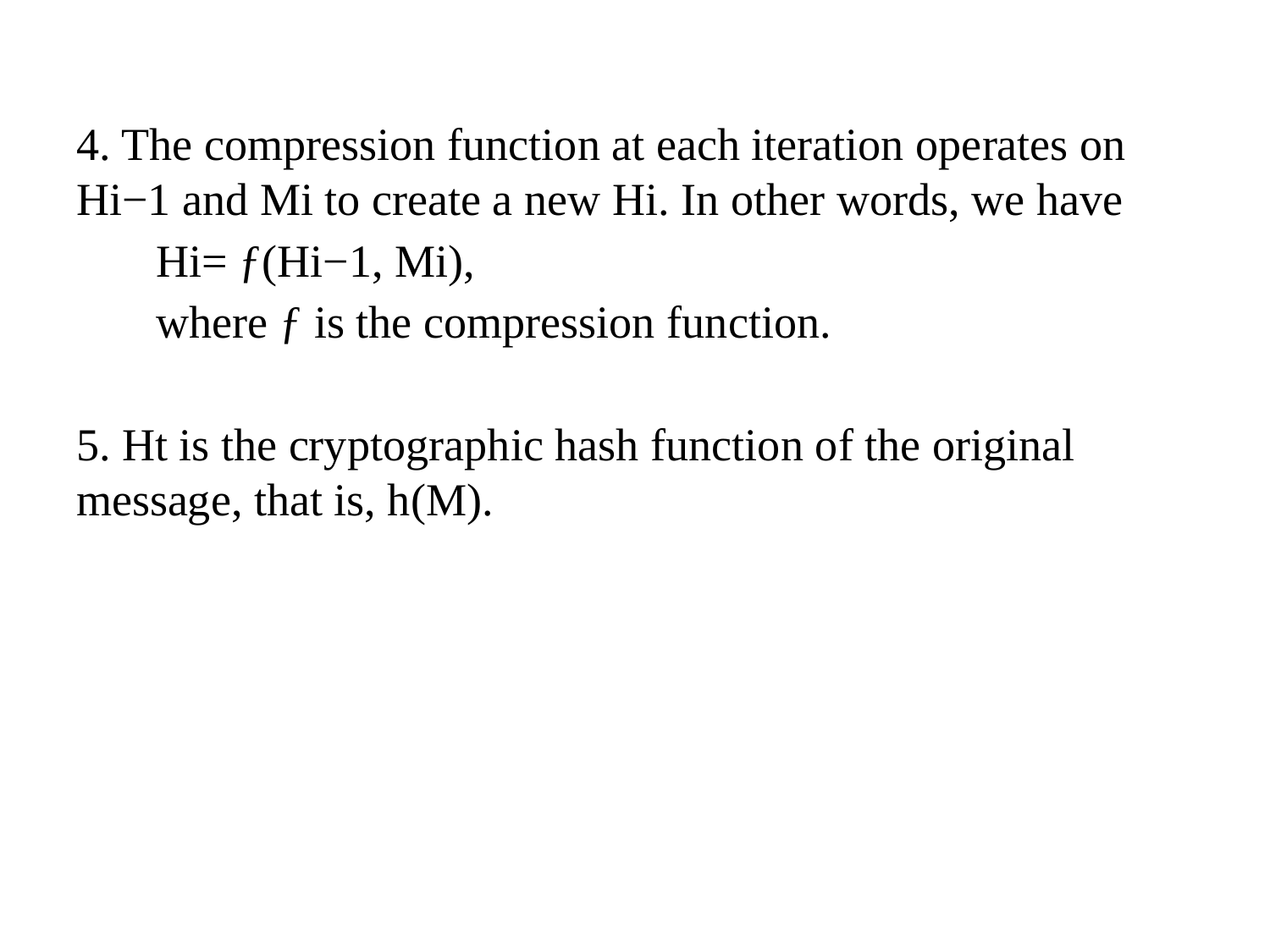

4. The compression function at each iteration operates on Hi−1 and Mi to create a new Hi. In other words, we have
       Hi= ƒ(Hi−1, Mi),
       where ƒ is the compression function.

5. Ht is the cryptographic hash function of the original message, that is, h(M).